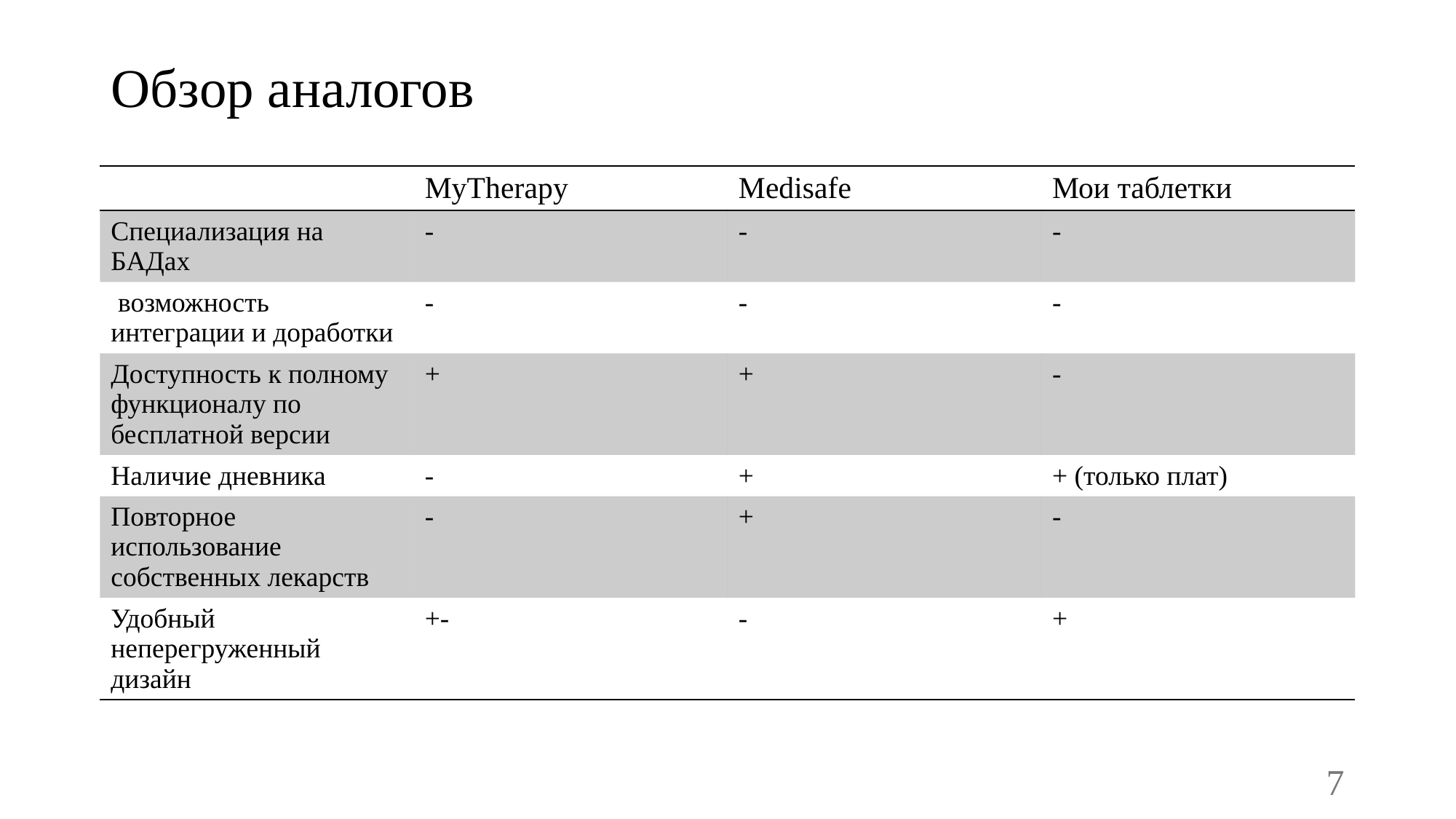

# Обзор аналогов
|  | MyTherapy | Medisafe | Мои таблетки |
| --- | --- | --- | --- |
| Специализация на БАДах | - | - | - |
| возможность интеграции и доработки | - | - | - |
| Доступность к полному функционалу по бесплатной версии | + | + | - |
| Наличие дневника | - | + | + (только плат) |
| Повторное использование собственных лекарств | - | + | - |
| Удобный неперегруженный дизайн | +- | - | + |
7